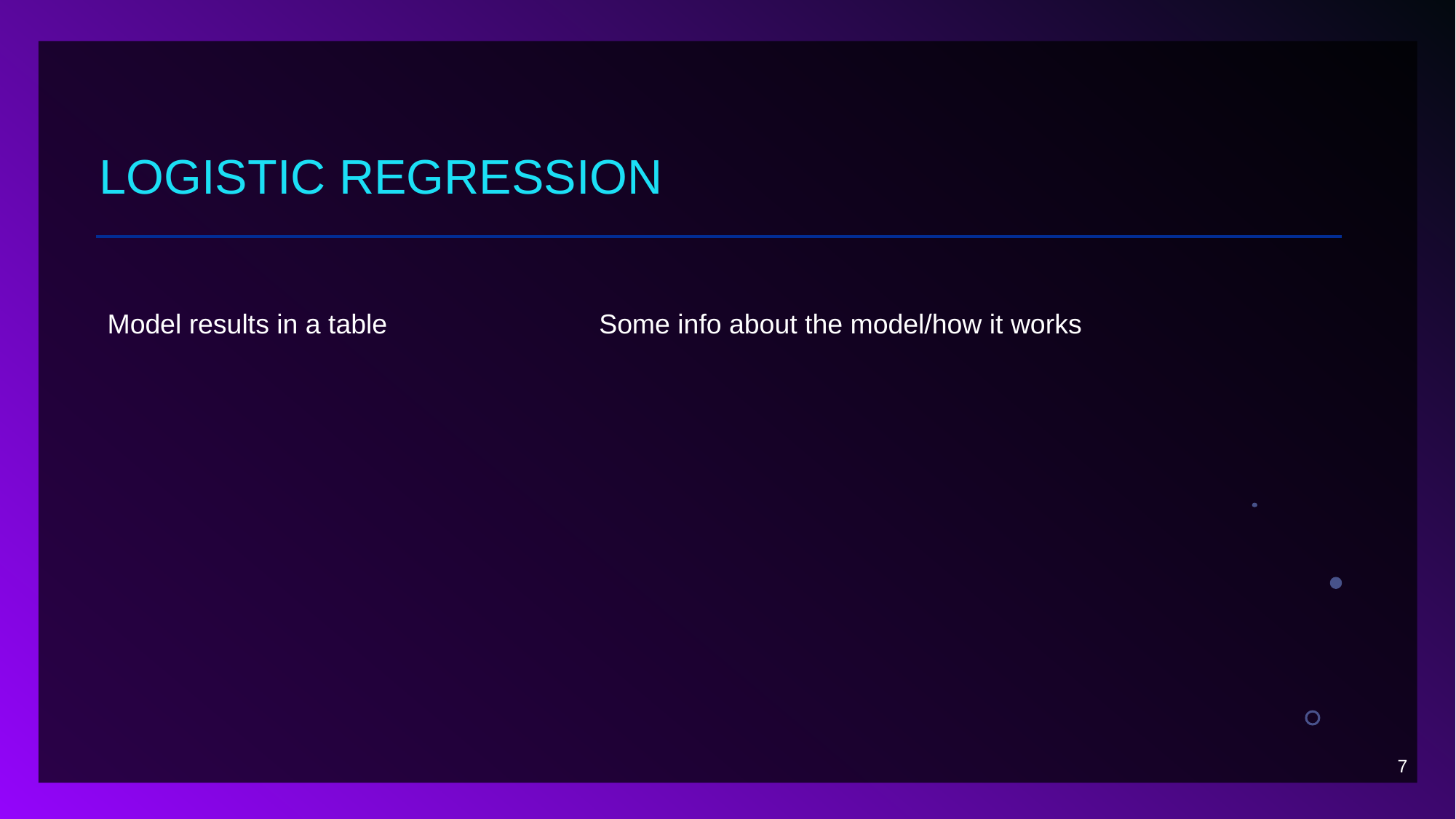

# Logistic regression
Model results in a table
Some info about the model/how it works
7